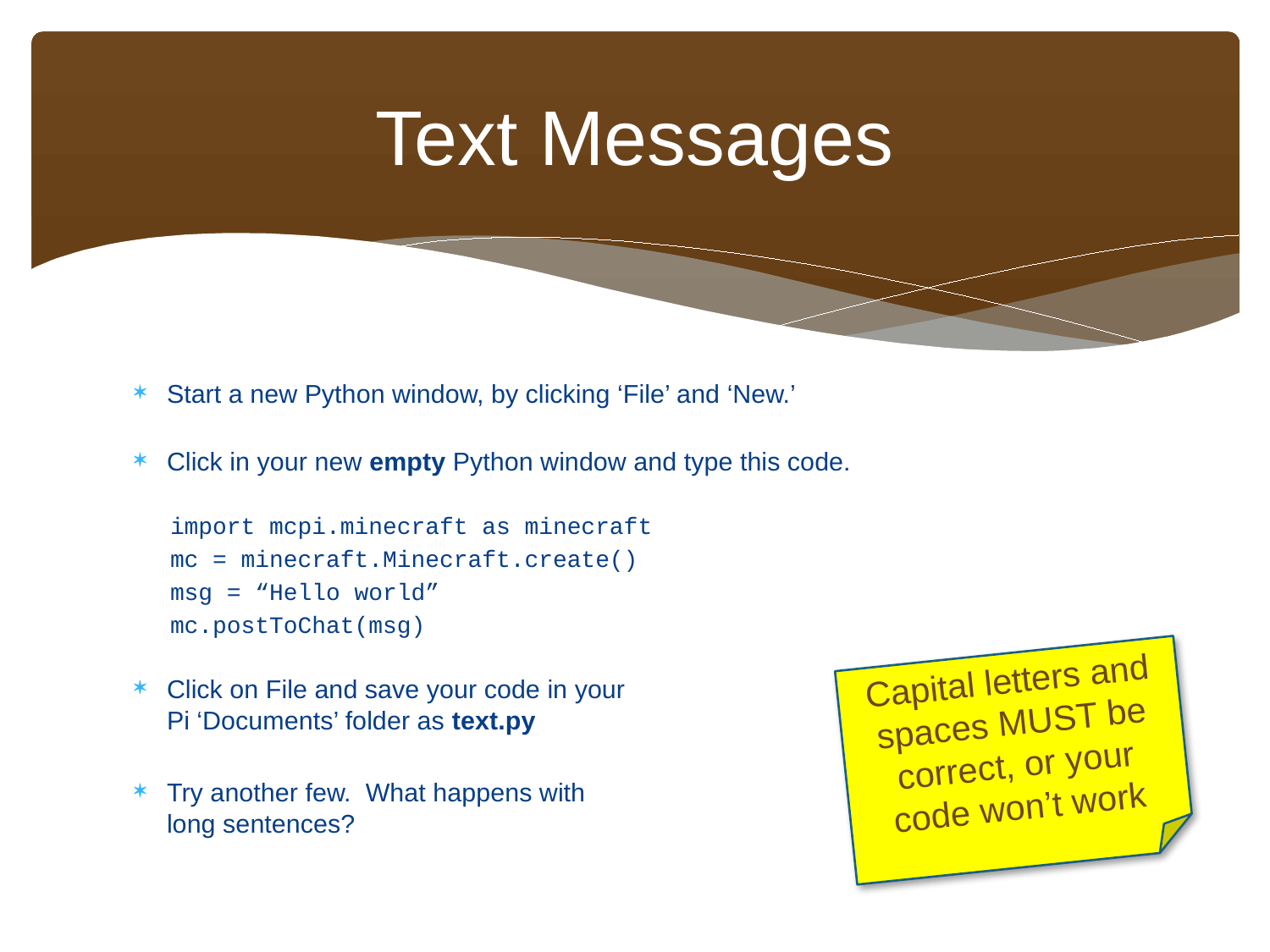

# Text Messages
Start a new Python window, by clicking ‘File’ and ‘New.’
Click in your new empty Python window and type this code.

import mcpi.minecraft as minecraft
mc = minecraft.Minecraft.create()
msg = “Hello world”
mc.postToChat(msg)

Click on File and save your code in your
Pi ‘Documents’ folder as text.py

Try another few.  What happens with
long sentences?

Capital letters and spaces MUST be correct, or your code won’t work